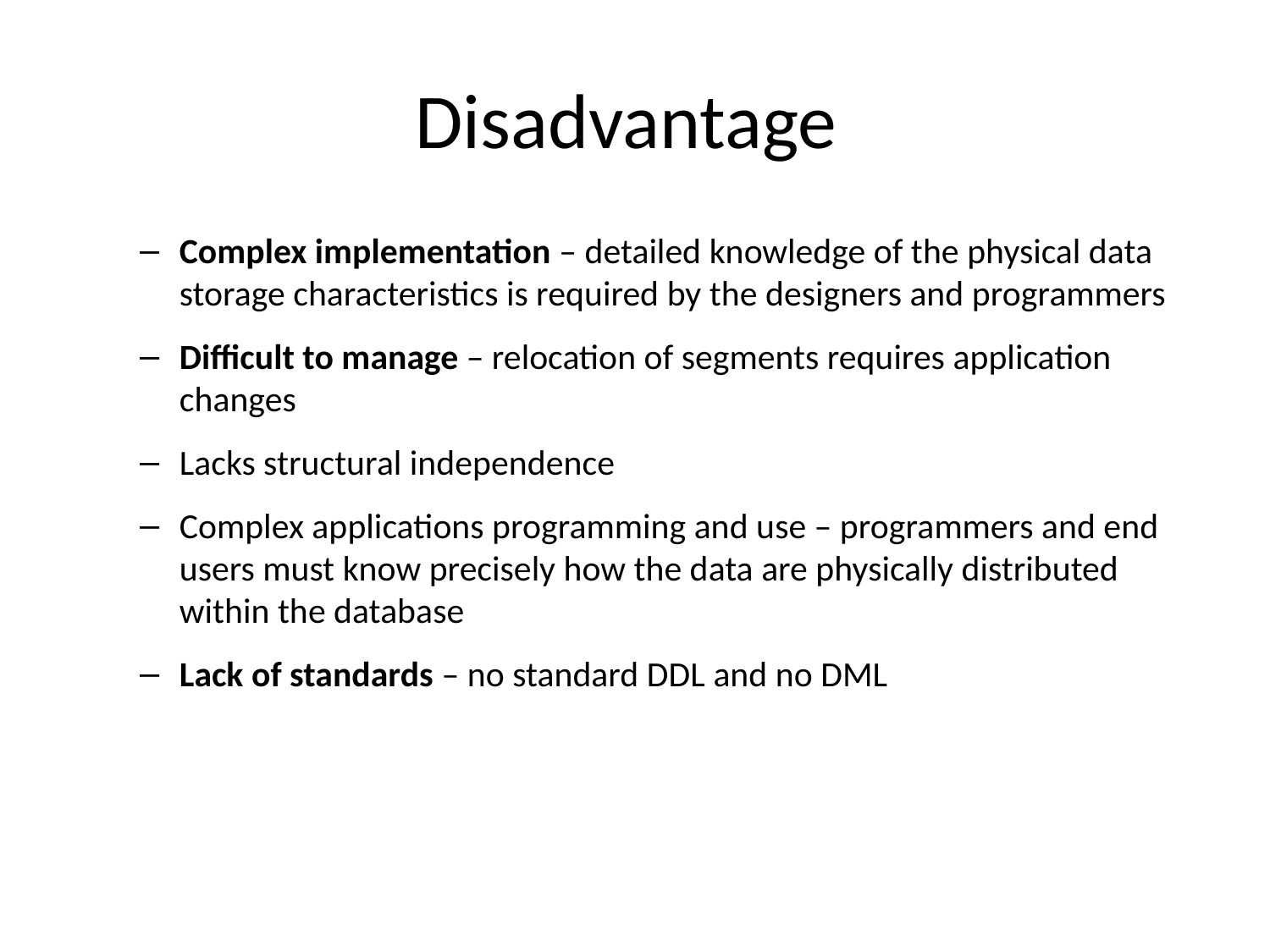

# Disadvantage
Complex implementation – detailed knowledge of the physical data storage characteristics is required by the designers and programmers
Difficult to manage – relocation of segments requires application changes
Lacks structural independence
Complex applications programming and use – programmers and end users must know precisely how the data are physically distributed within the database
Lack of standards – no standard DDL and no DML